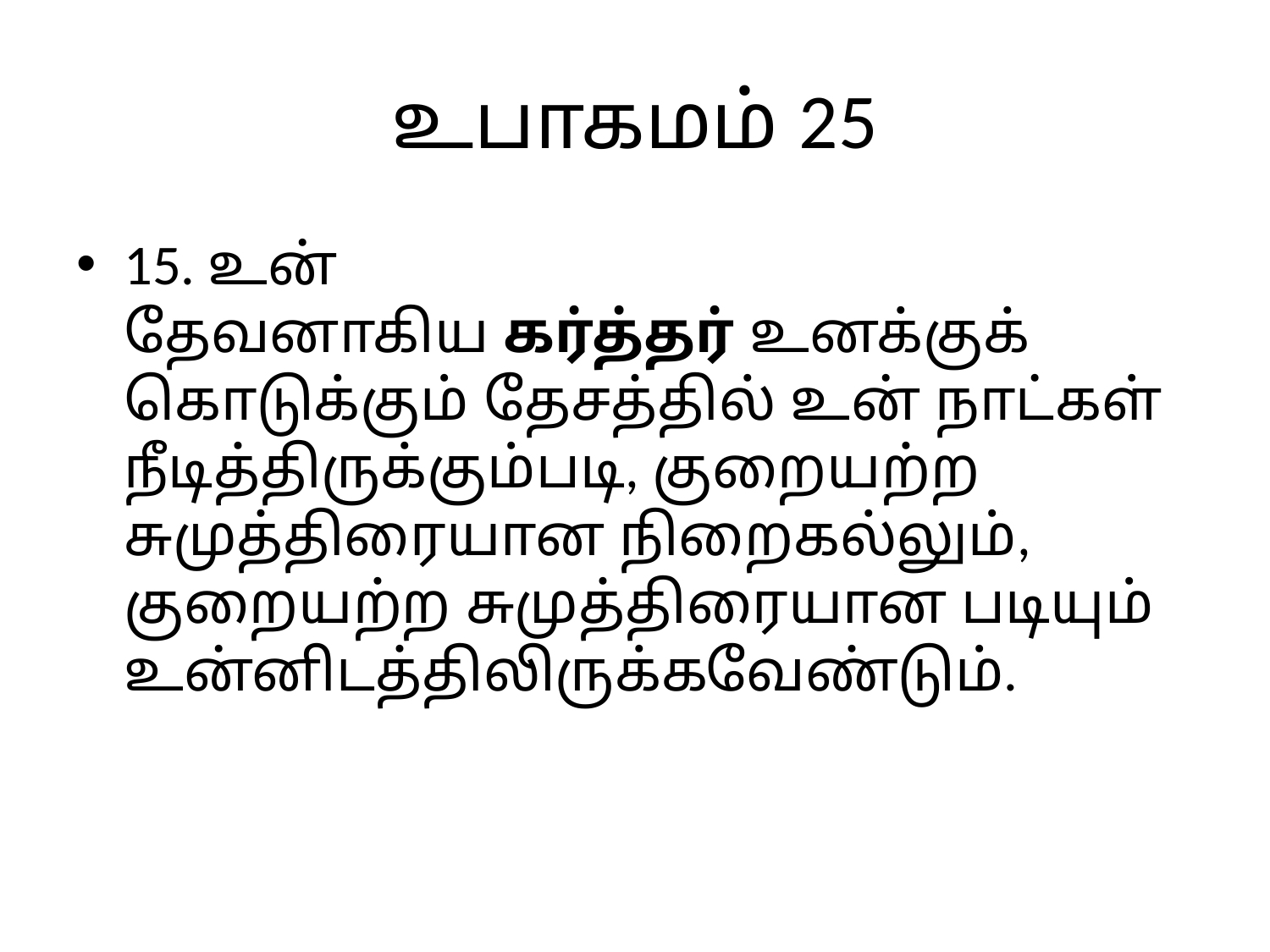

# உபாகமம் 25
15. உன் தேவனாகிய கர்த்தர் உனக்குக் கொடுக்கும் தேசத்தில் உன் நாட்கள் நீடித்திருக்கும்படி, குறையற்ற சுமுத்திரையான நிறைகல்லும், குறையற்ற சுமுத்திரையான படியும் உன்னிடத்திலிருக்கவேண்டும்.